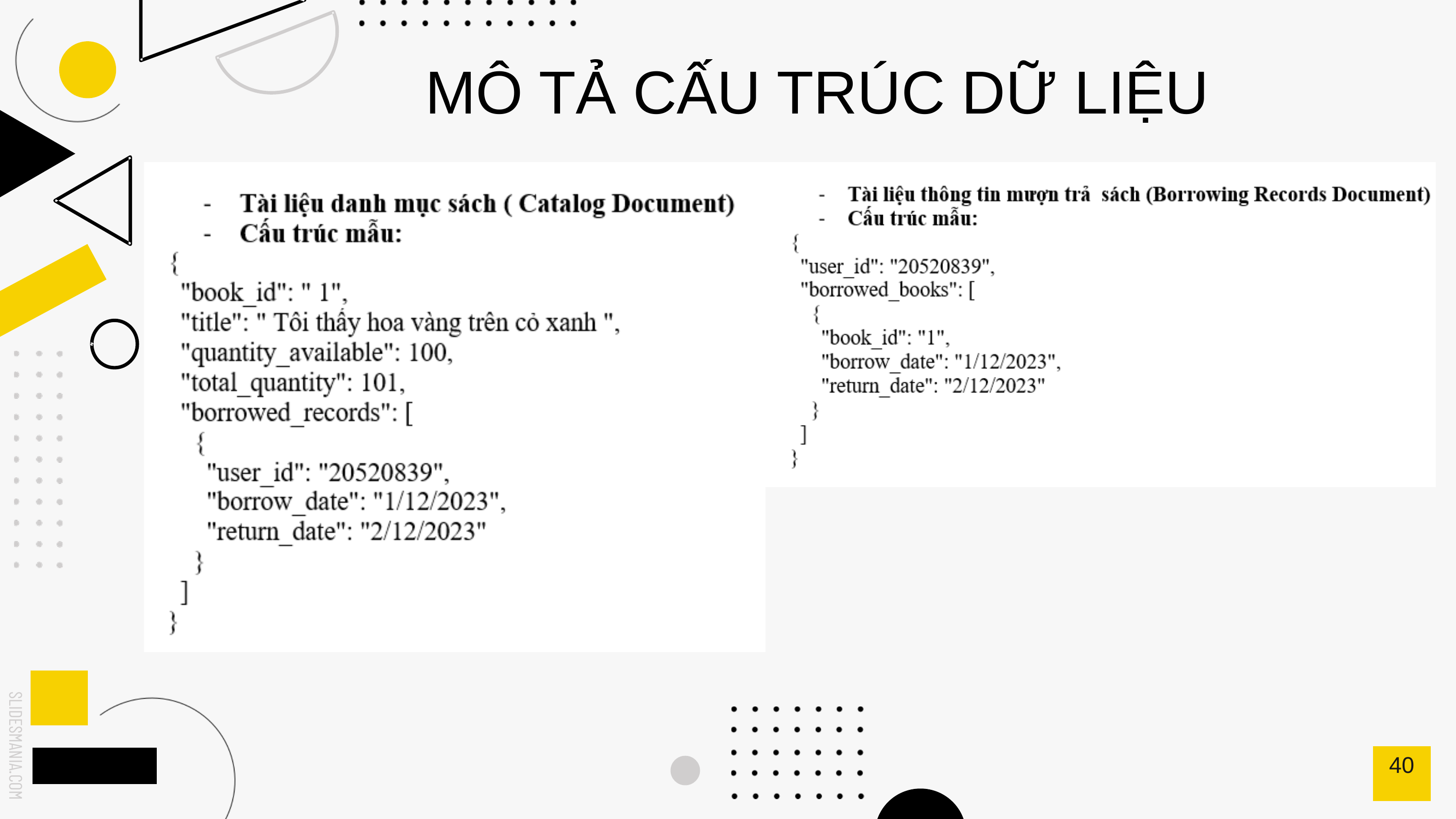

MÔ TẢ CẤU TRÚC DỮ LIỆU

40

SLIDESMANIA.COM